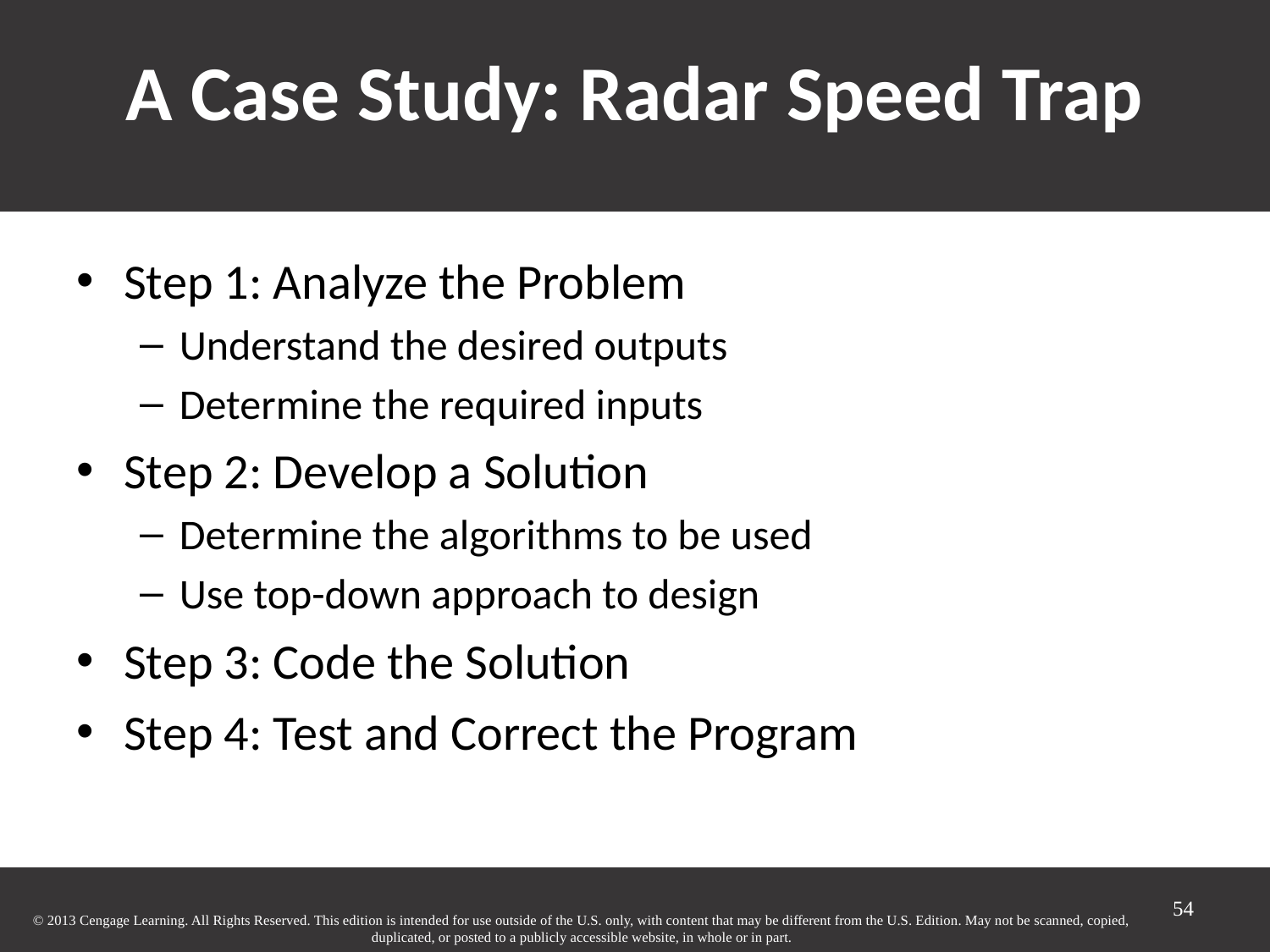

# A Case Study: Radar Speed Trap
Step 1: Analyze the Problem
Understand the desired outputs
Determine the required inputs
Step 2: Develop a Solution
Determine the algorithms to be used
Use top-down approach to design
Step 3: Code the Solution
Step 4: Test and Correct the Program

54
© 2013 Cengage Learning. All Rights Reserved. This edition is intended for use outside of the U.S. only, with content that may be different from the U.S. Edition. May not be scanned, copied, duplicated, or posted to a publicly accessible website, in whole or in part.